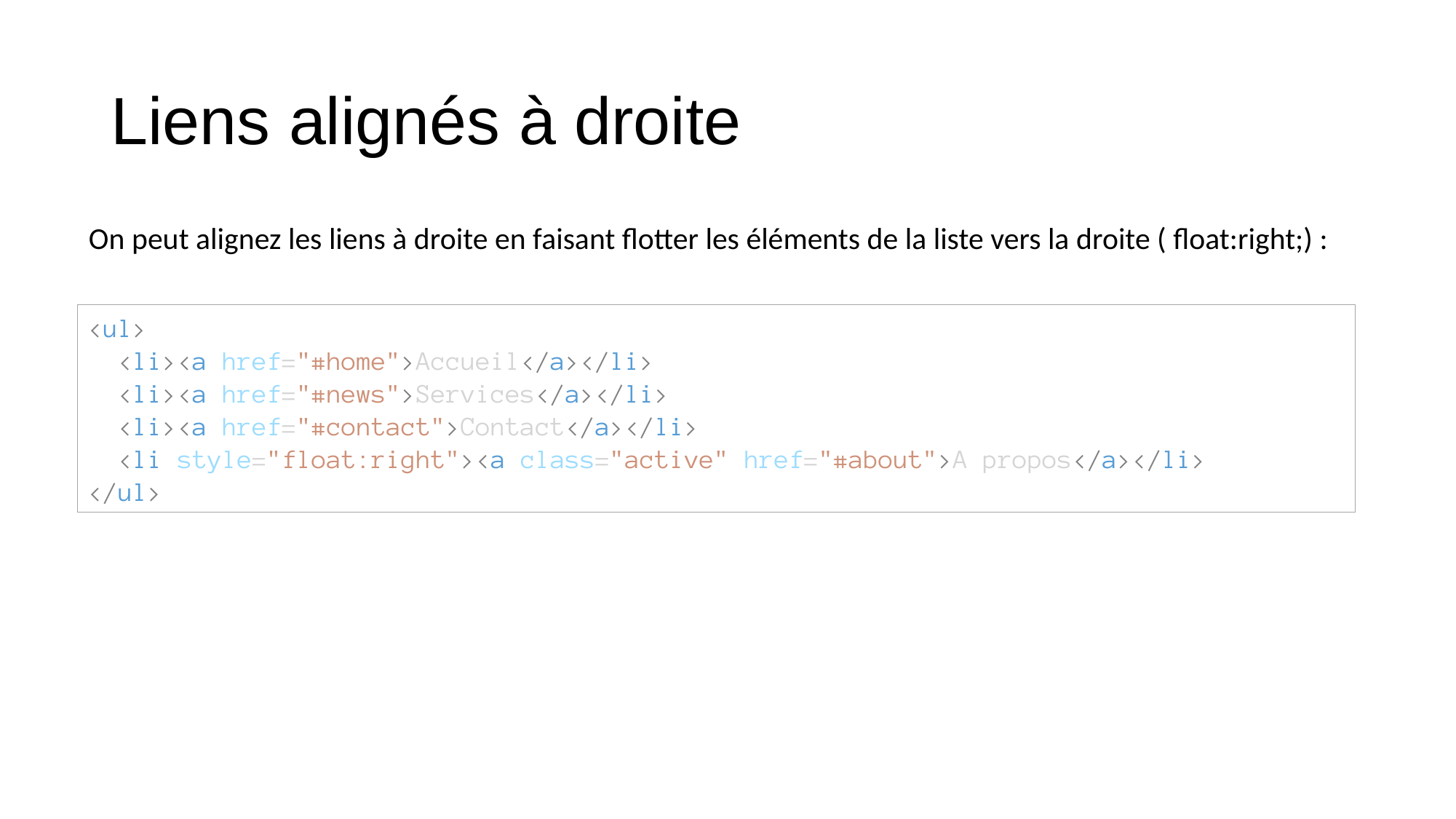

# Liens alignés à droite
On peut alignez les liens à droite en faisant flotter les éléments de la liste vers la droite ( float:right;) :

<ul>
  <li><a href="#home">Accueil</a></li>
  <li><a href="#news">Services</a></li>
  <li><a href="#contact">Contact</a></li>
  <li style="float:right"><a class="active" href="#about">A propos</a></li>
</ul>